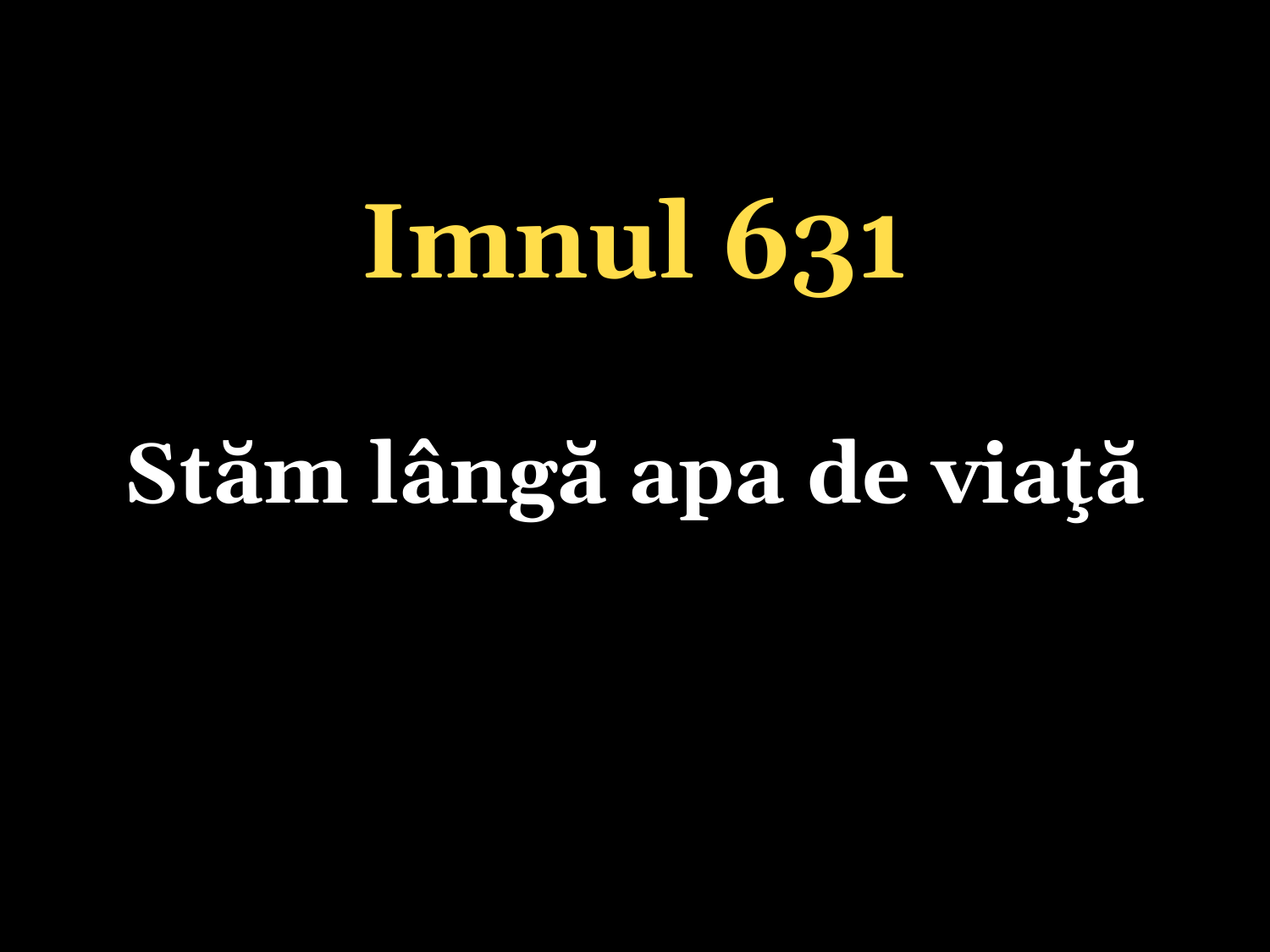

Imnul 631
Stăm lângă apa de viaţă